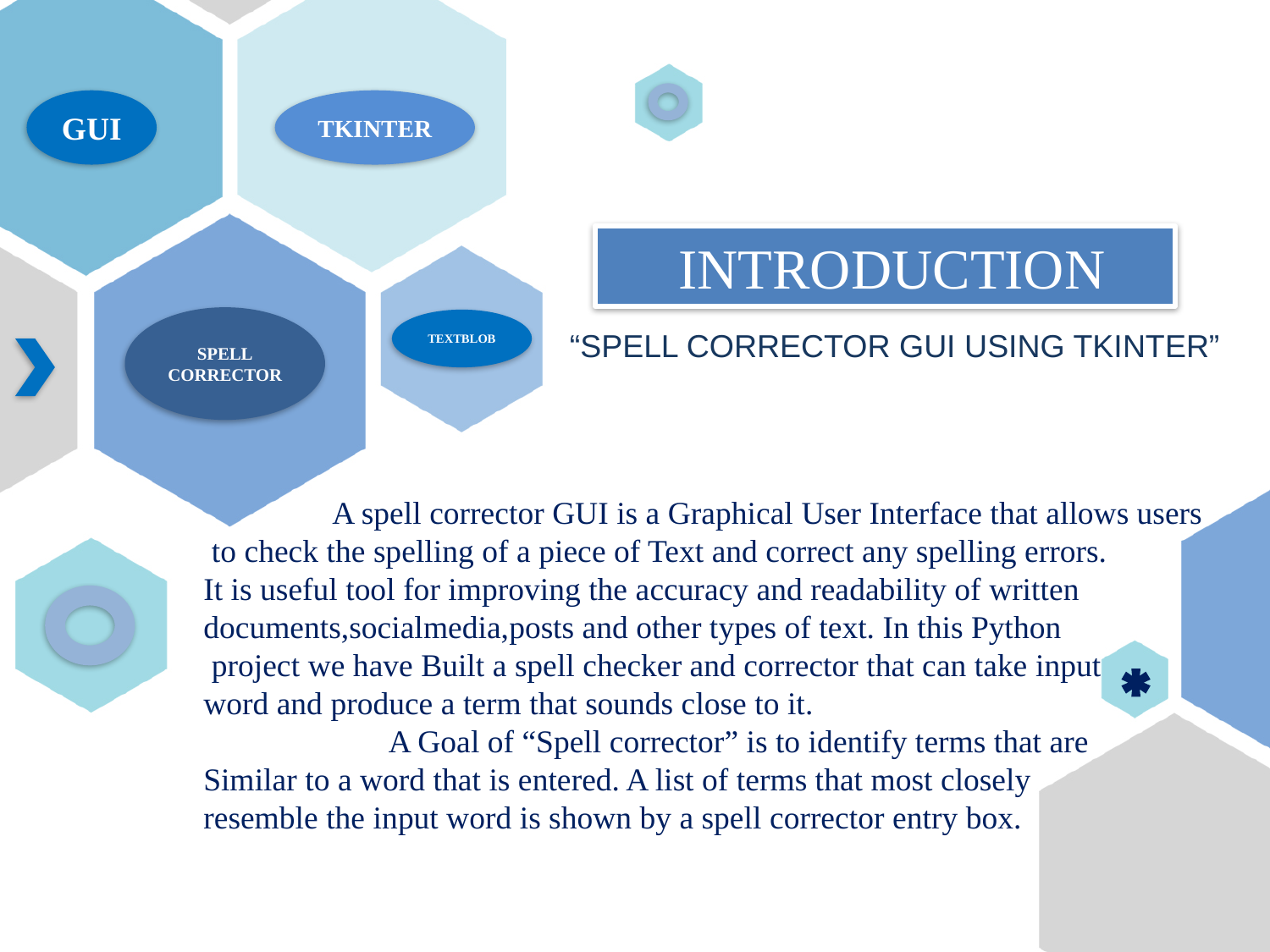

GUI
TKINTER
GUI
     INTRODUCTION
SPELL
CORRECTOR
TEXTBLOB
“SPELL CORRECTOR GUI USING TKINTER”

                A spell corrector GUI is a Graphical User Interface that allows users
 to check the spelling of a piece of Text and correct any spelling errors.
It is useful tool for improving the accuracy and readability of written
documents,socialmedia,posts and other types of text. In this Python
 project we have Built a spell checker and corrector that can take input
word and produce a term that sounds close to it.
                       A Goal of “Spell corrector” is to identify terms that are
Similar to a word that is entered. A list of terms that most closely
resemble the input word is shown by a spell corrector entry box.

*